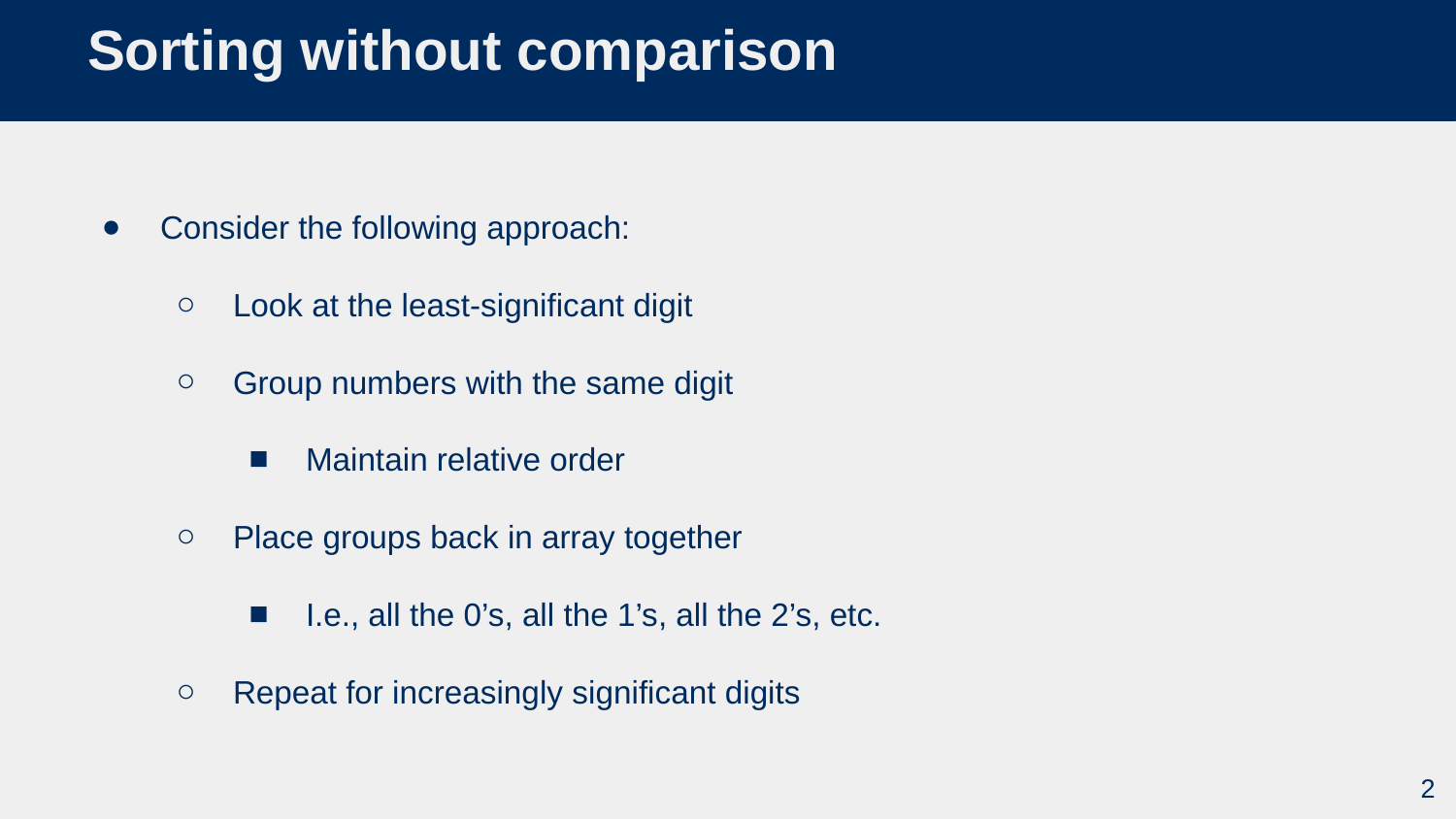

# Sorting without comparison
Consider the following approach:
Look at the least-significant digit
Group numbers with the same digit
Maintain relative order
Place groups back in array together
I.e., all the 0’s, all the 1’s, all the 2’s, etc.
Repeat for increasingly significant digits
2